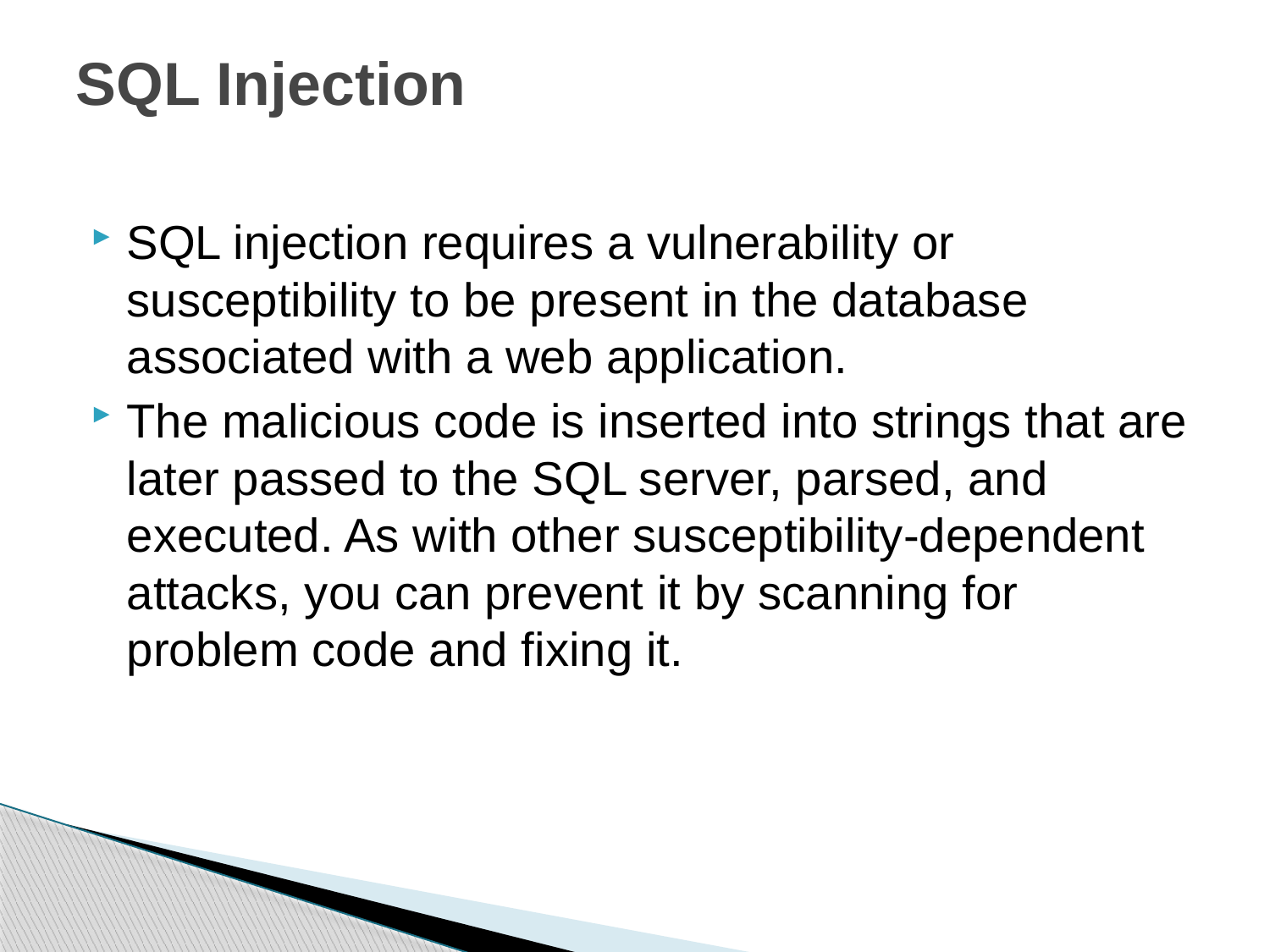

# SQL Injection
SQL injection requires a vulnerability or susceptibility to be present in the database associated with a web application.
The malicious code is inserted into strings that are later passed to the SQL server, parsed, and executed. As with other susceptibility-dependent attacks, you can prevent it by scanning for problem code and fixing it.